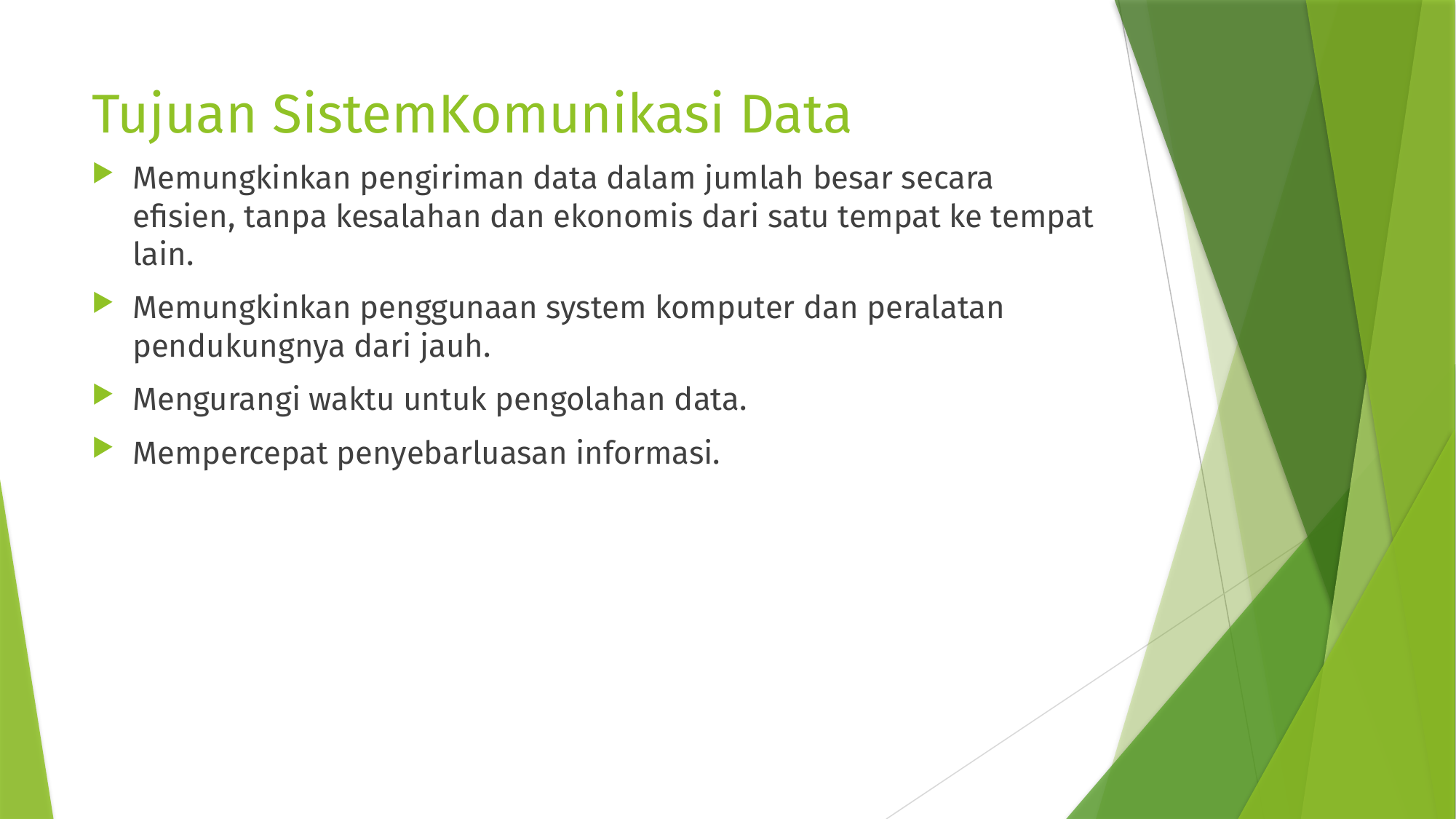

# Tujuan SistemKomunikasi Data
Memungkinkan pengiriman data dalam jumlah besar secara efisien, tanpa kesalahan dan ekonomis dari satu tempat ke tempat lain.
Memungkinkan penggunaan system komputer dan peralatan pendukungnya dari jauh.
Mengurangi waktu untuk pengolahan data.
Mempercepat penyebarluasan informasi.